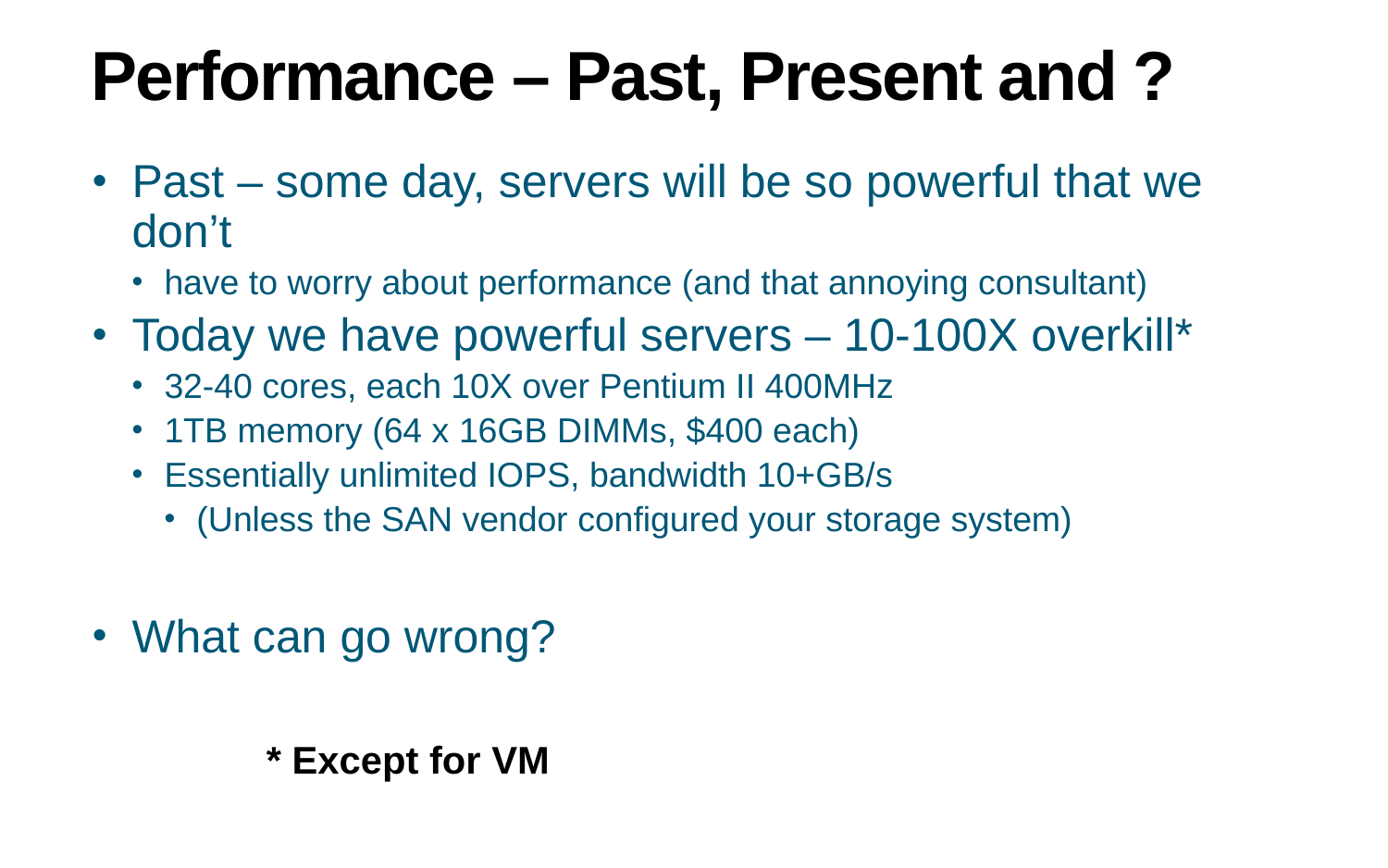

# Performance – Past, Present and ?
Past – some day, servers will be so powerful that we don’t
have to worry about performance (and that annoying consultant)
Today we have powerful servers – 10-100X overkill*
32-40 cores, each 10X over Pentium II 400MHz
1TB memory (64 x 16GB DIMMs, $400 each)
Essentially unlimited IOPS, bandwidth 10+GB/s
(Unless the SAN vendor configured your storage system)

What can go wrong?
* Except for VM